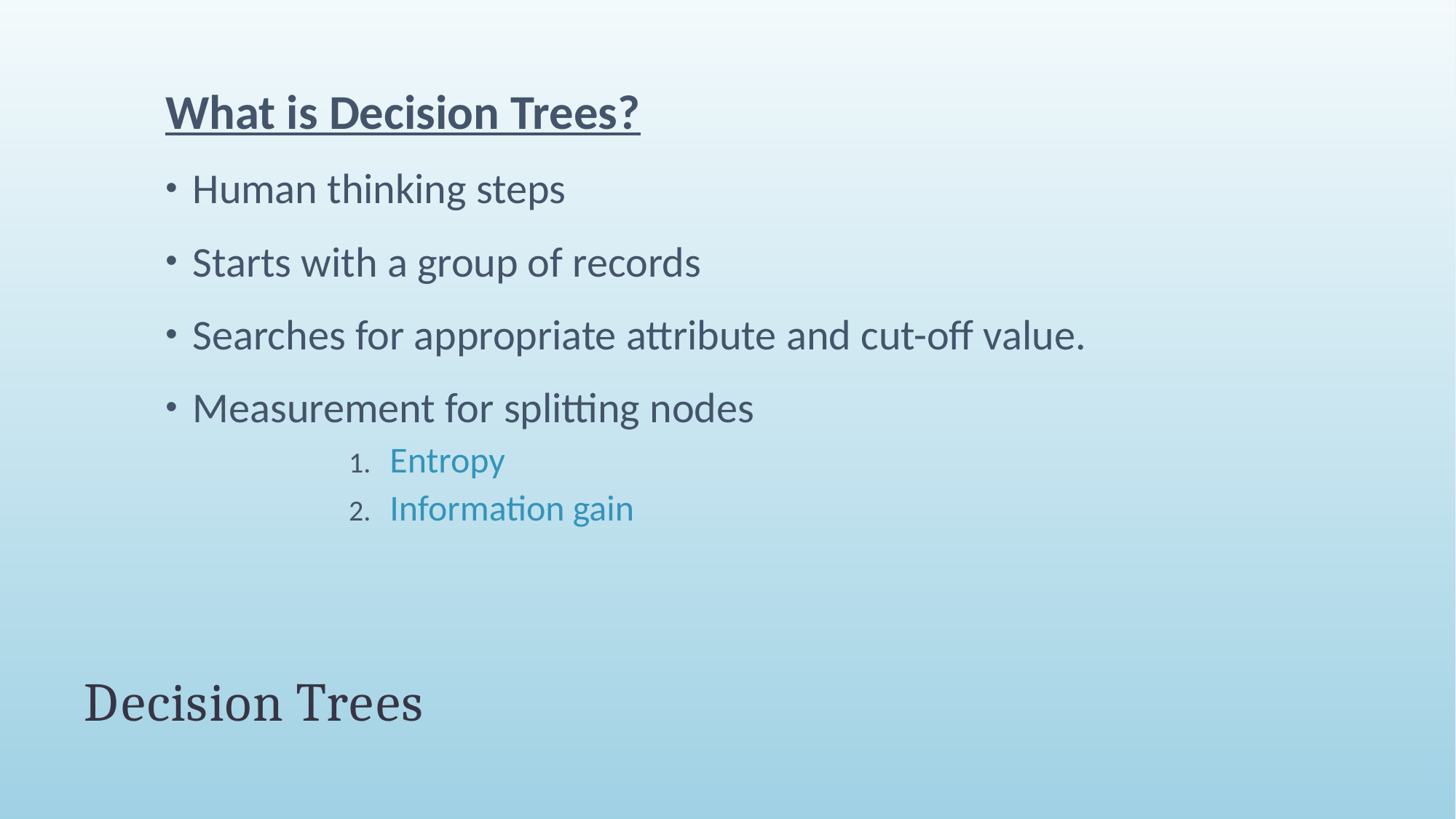

What is Decision Trees?
Human thinking steps
Starts with a group of records
Searches for appropriate attribute and cut-off value.
Measurement for splitting nodes
Entropy
Information gain

# Decision Trees